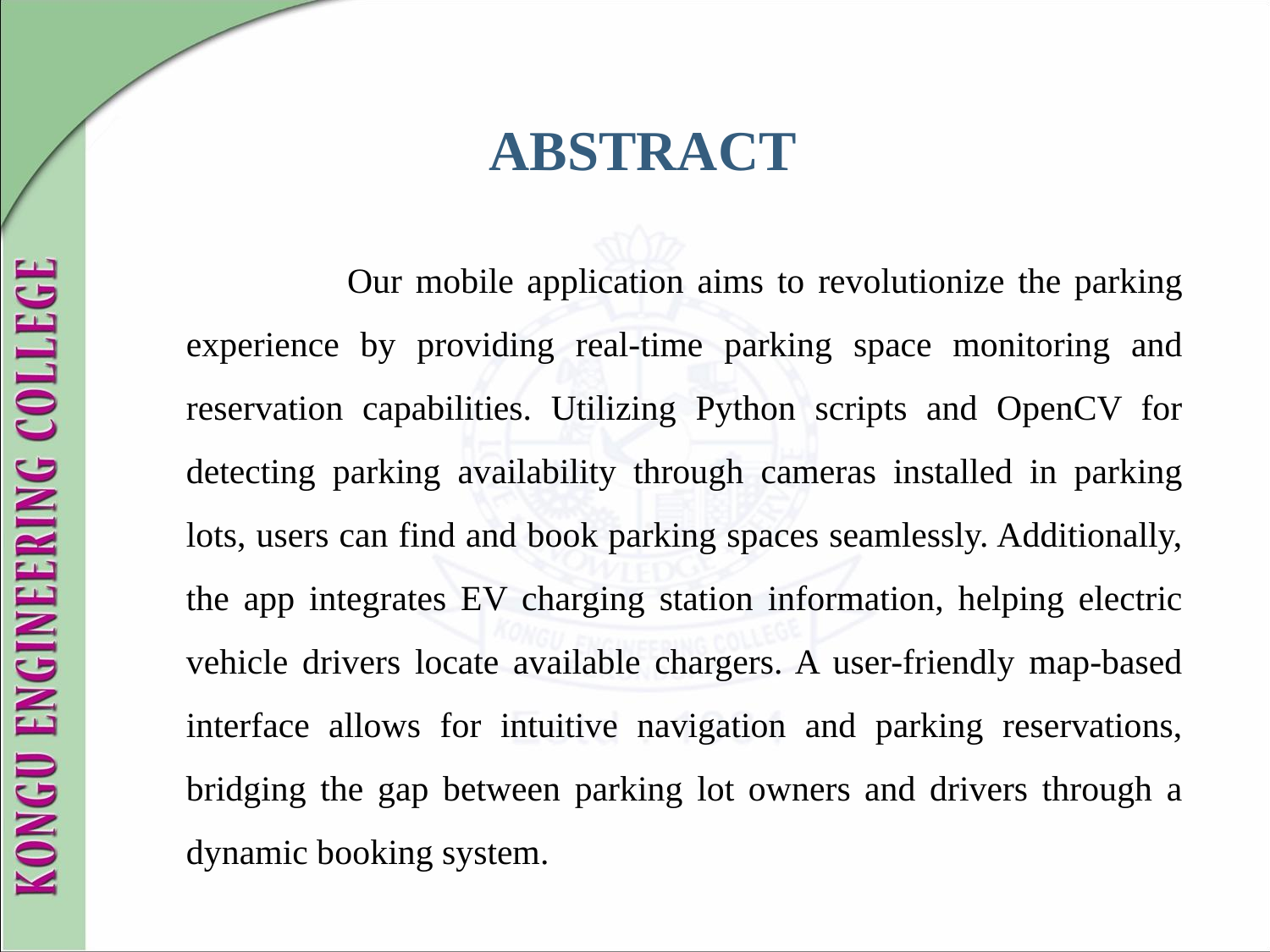

# ABSTRACT
            Our mobile application aims to revolutionize the parking experience by providing real-time parking space monitoring and reservation capabilities. Utilizing Python scripts and OpenCV for detecting parking availability through cameras installed in parking lots, users can find and book parking spaces seamlessly. Additionally, the app integrates EV charging station information, helping electric vehicle drivers locate available chargers. A user-friendly map-based interface allows for intuitive navigation and parking reservations, bridging the gap between parking lot owners and drivers through a dynamic booking system.